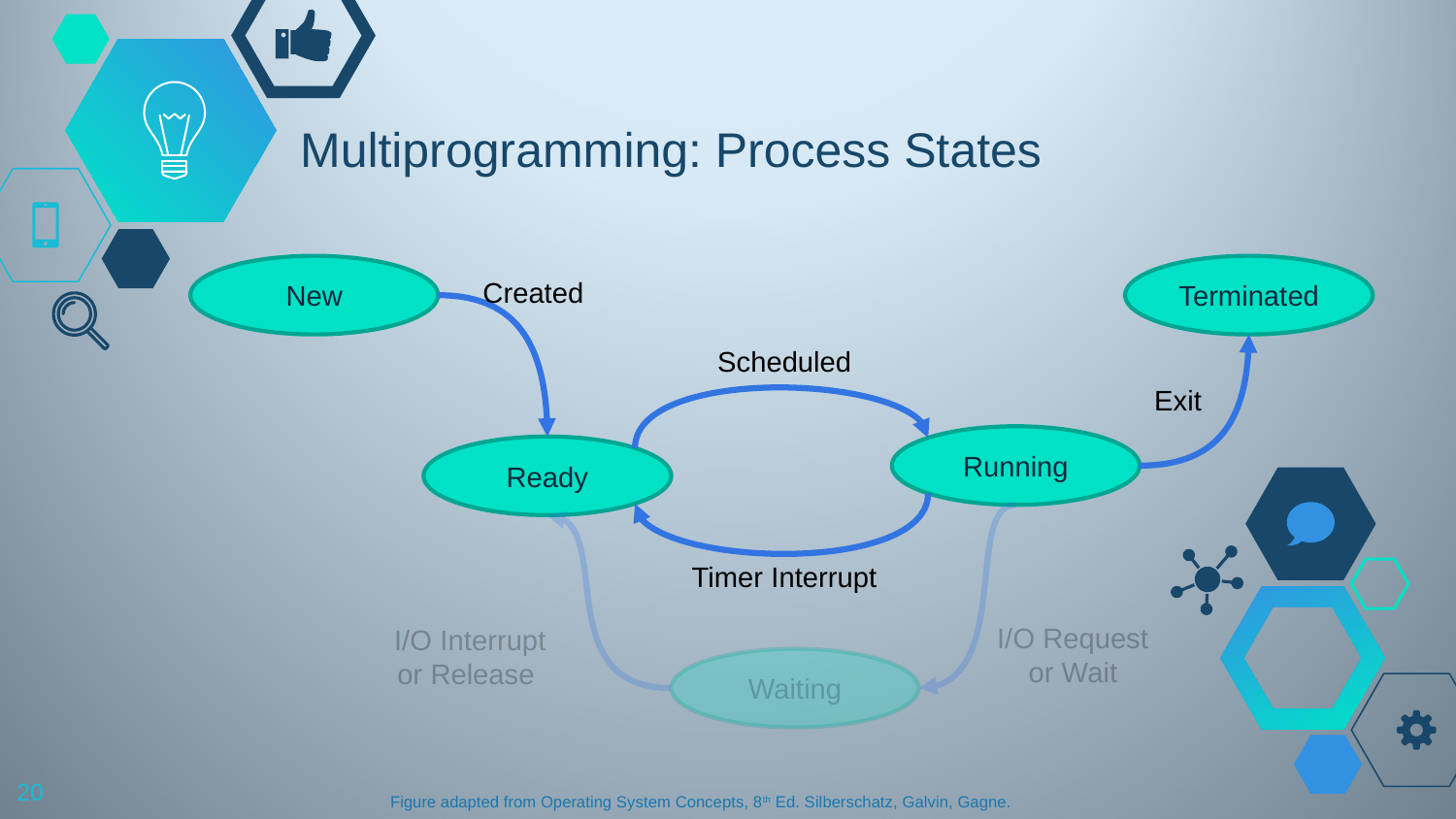

Multiprogramming: Process States
New
Terminated
Created
Scheduled
Exit
Running
Ready
I/O Request
or Wait
I/O Interrupt
or Release
Waiting
Timer Interrupt
20
Figure adapted from Operating System Concepts, 8th Ed. Silberschatz, Galvin, Gagne.